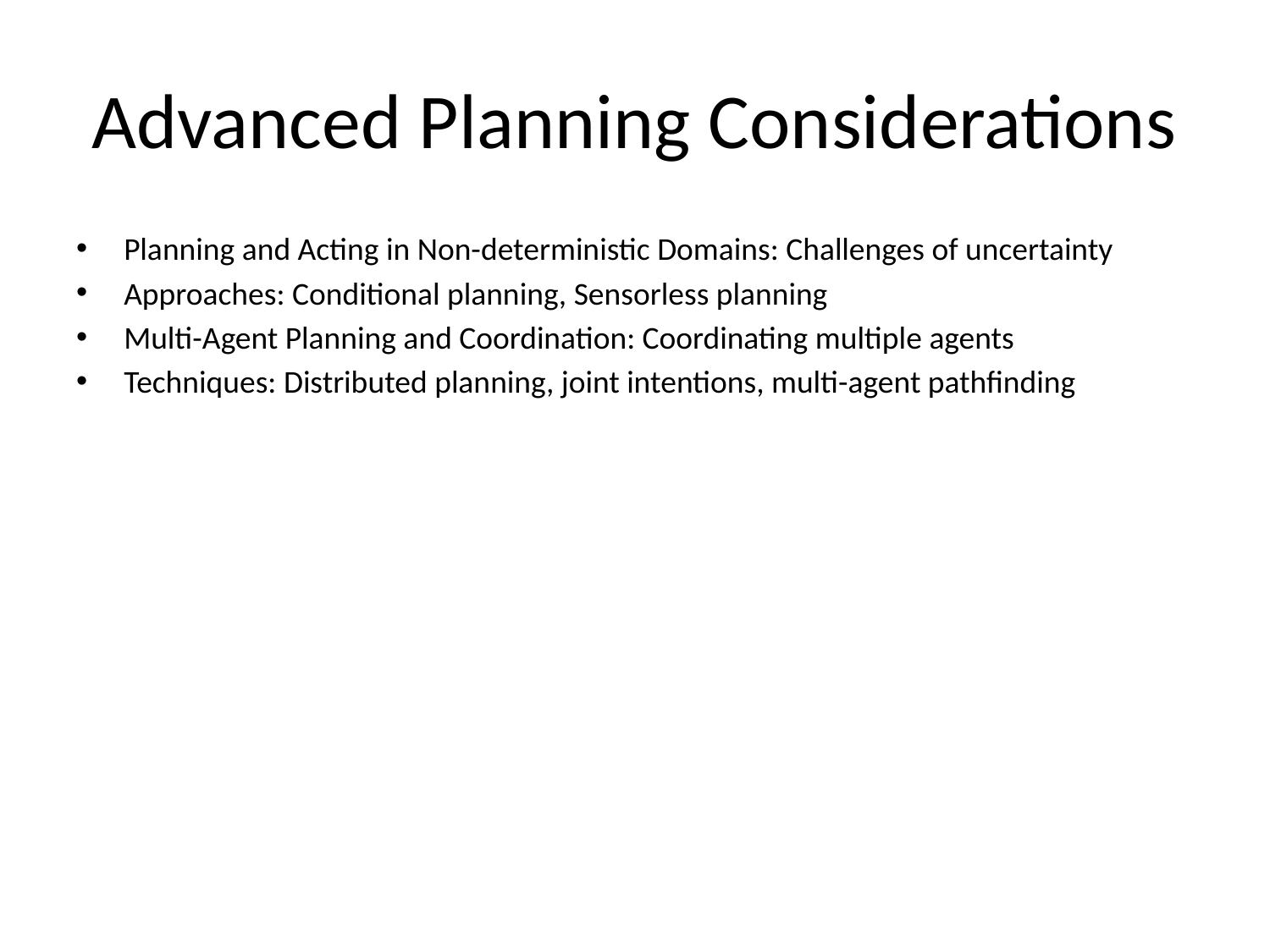

# Advanced Planning Considerations
Planning and Acting in Non-deterministic Domains: Challenges of uncertainty
Approaches: Conditional planning, Sensorless planning
Multi-Agent Planning and Coordination: Coordinating multiple agents
Techniques: Distributed planning, joint intentions, multi-agent pathfinding